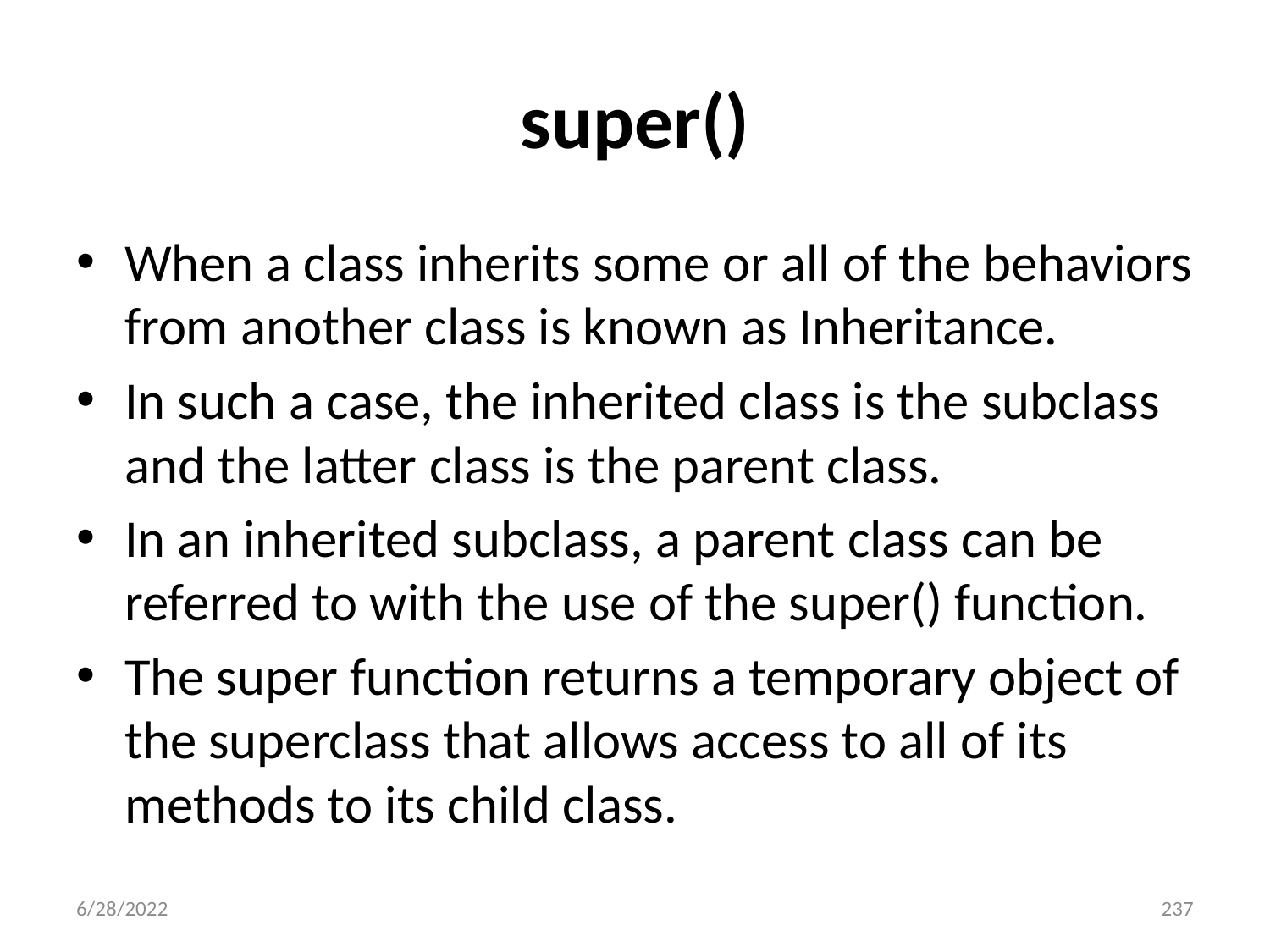

# super()
When a class inherits some or all of the behaviors from another class is known as Inheritance.
In such a case, the inherited class is the subclass and the latter class is the parent class.
In an inherited subclass, a parent class can be referred to with the use of the super() function.
The super function returns a temporary object of the superclass that allows access to all of its methods to its child class.
6/28/2022
237